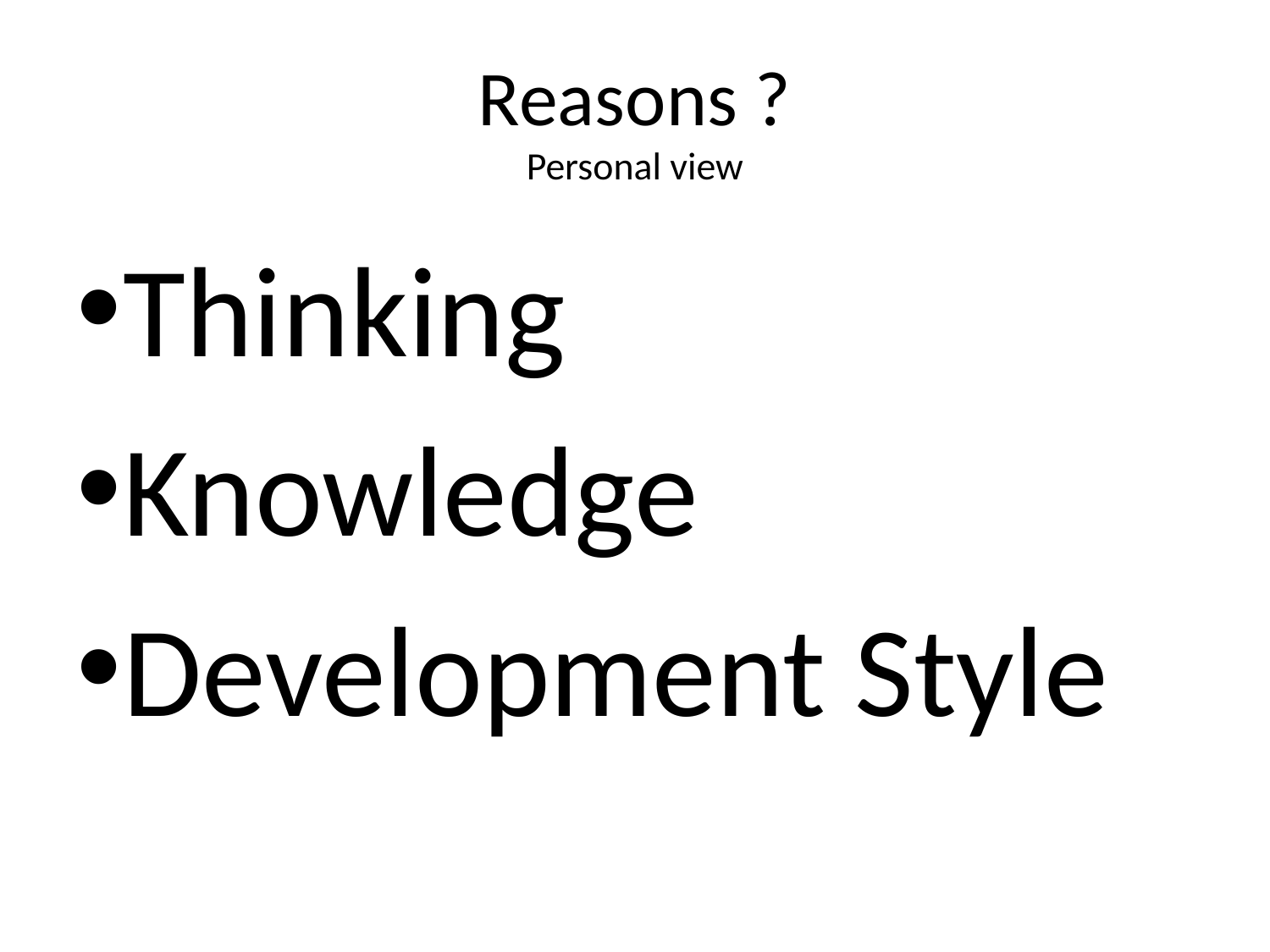

# Reasons ? Personal view
Thinking
Knowledge
Development Style